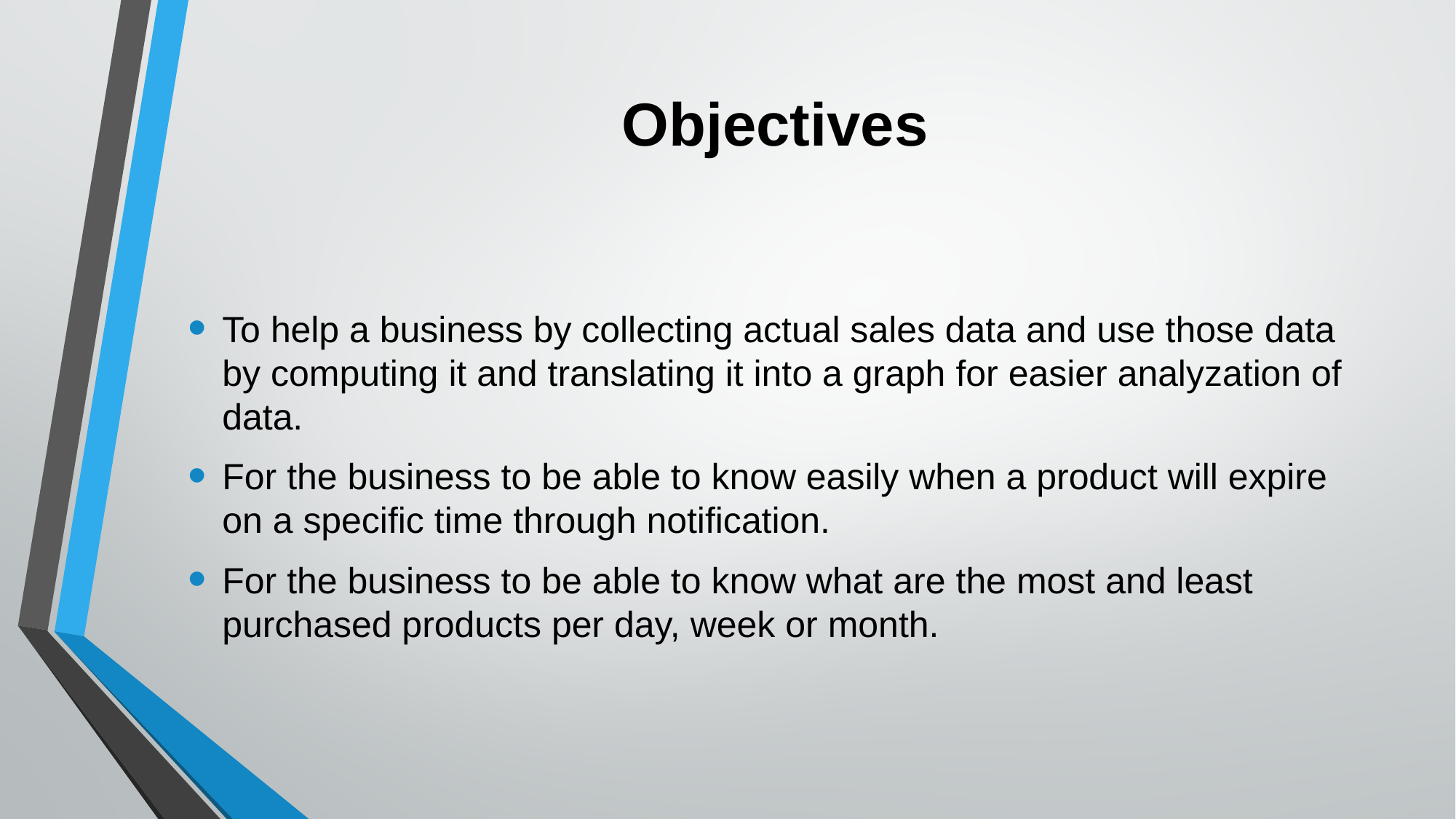

# Objectives
To help a business by collecting actual sales data and use those data by computing it and translating it into a graph for easier analyzation of data.
For the business to be able to know easily when a product will expire on a specific time through notification.
For the business to be able to know what are the most and least purchased products per day, week or month.